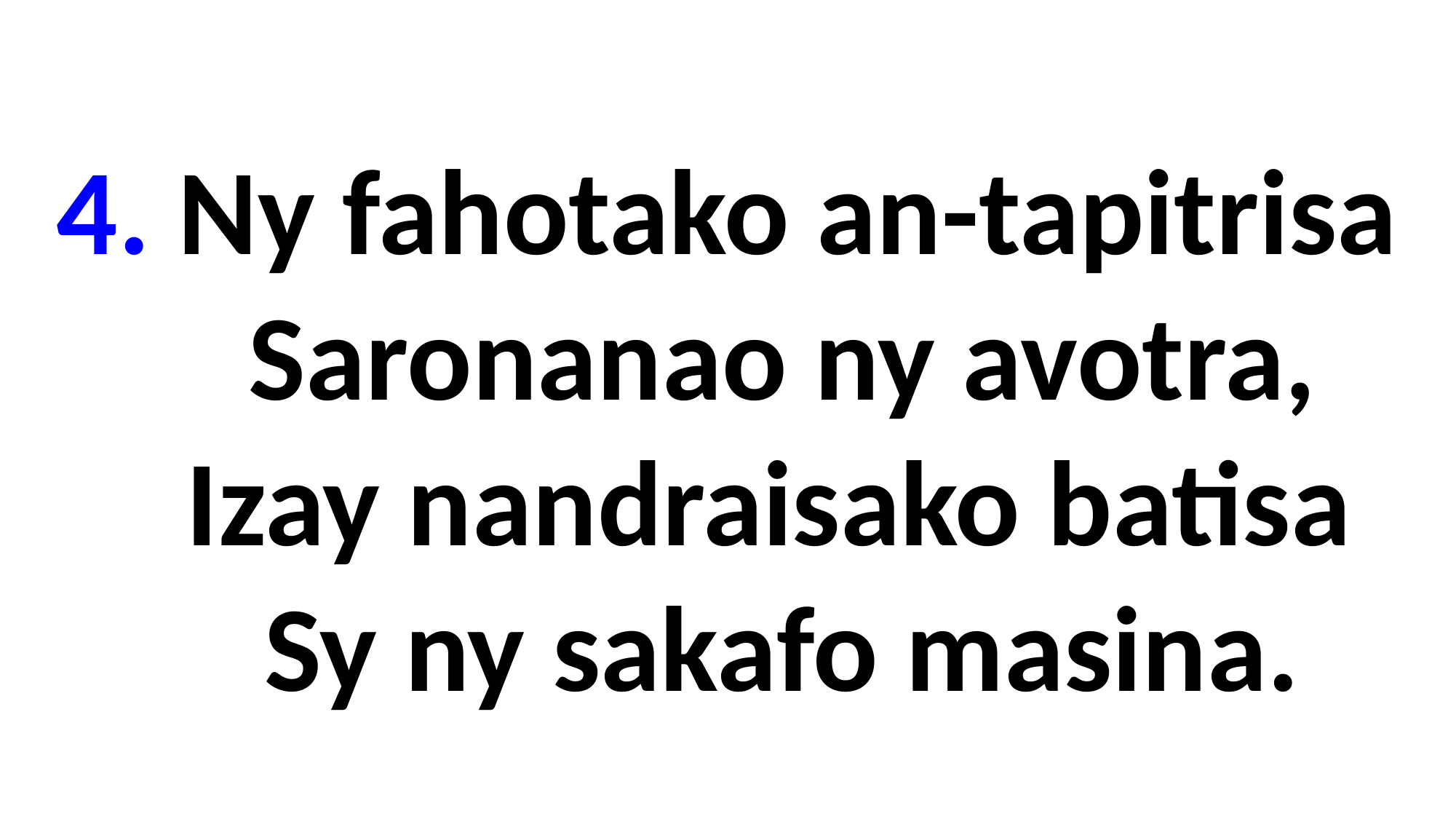

4. Ny fahotako an-tapitrisa
    Saronanao ny avotra,
   Izay nandraisako batisa
    Sy ny sakafo masina.